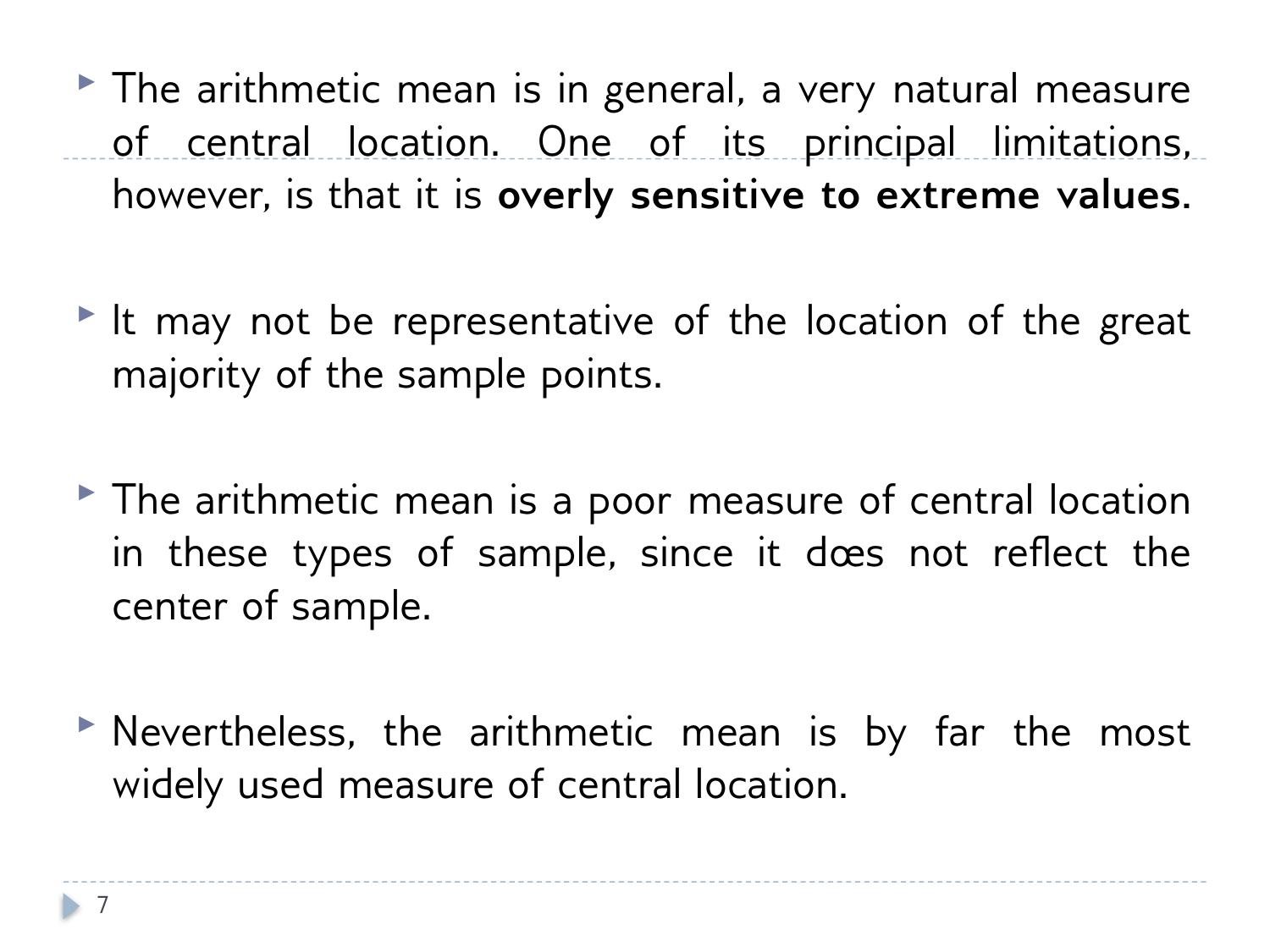

The arithmetic mean is in general, a very natural measure of central location. One of its principal limitations, however, is that it is overly sensitive to extreme values.

It may not be representative of the location of the great majority of the sample points.

The arithmetic mean is a poor measure of central location in these types of sample, since it does not reflect the center of sample.

Nevertheless, the arithmetic mean is by far the most widely used measure of central location.
7